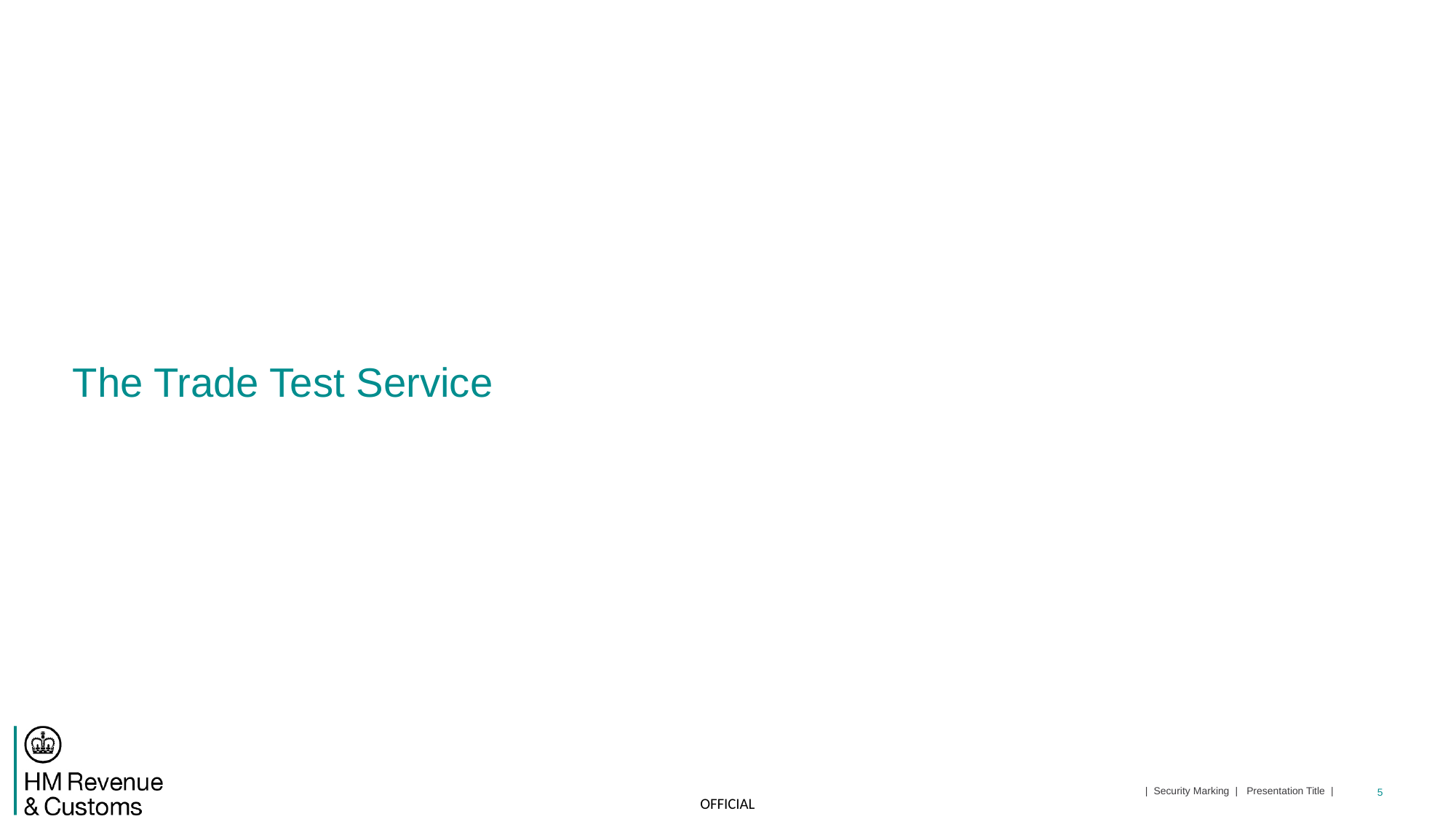

# The Trade Test Service
|  Security Marking  |   Presentation Title  |
5